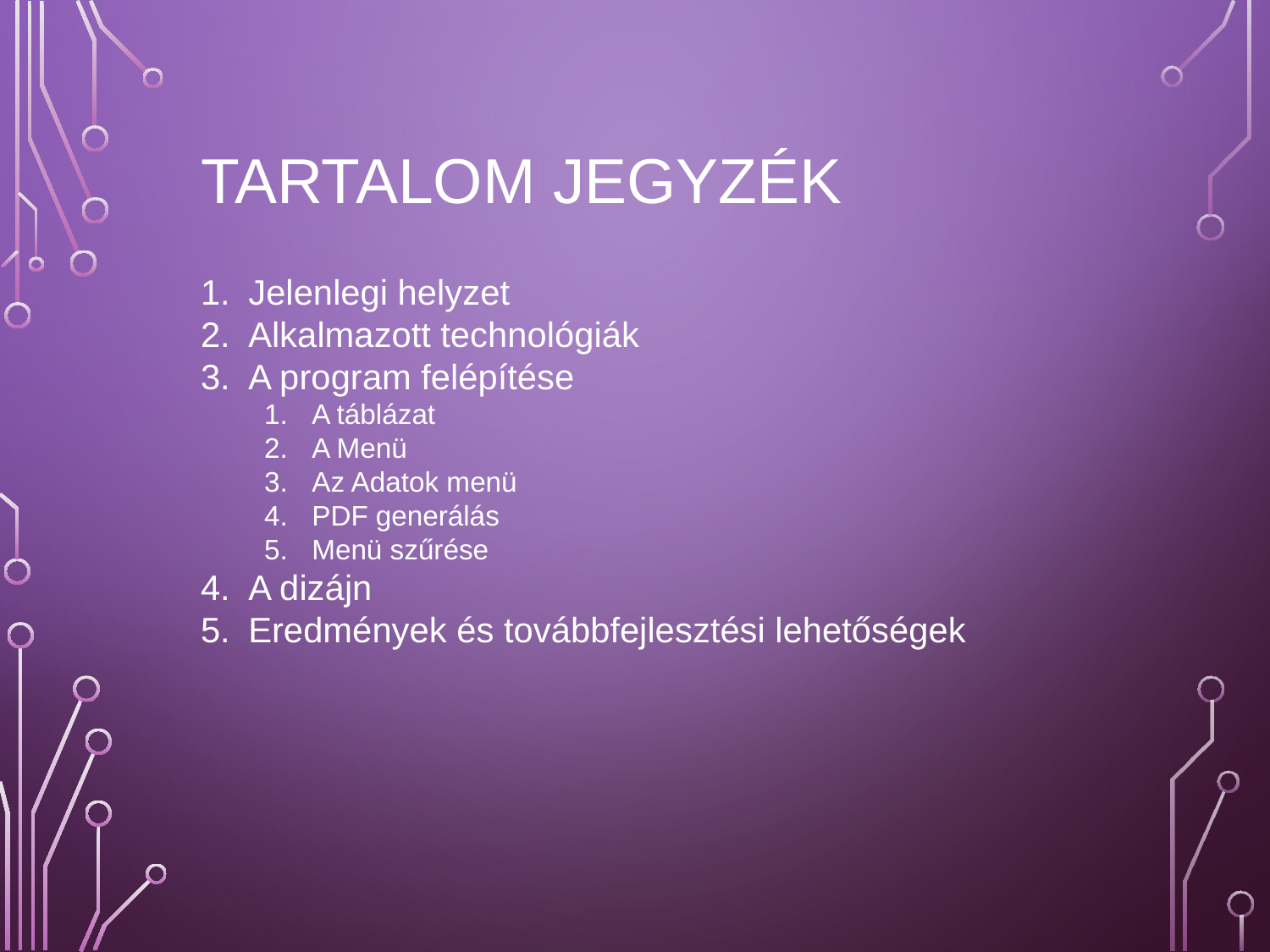

# TARTALOM JEGYZÉK
Jelenlegi helyzet
Alkalmazott technológiák
A program felépítése
A táblázat
A Menü
Az Adatok menü
PDF generálás
Menü szűrése
A dizájn
Eredmények és továbbfejlesztési lehetőségek